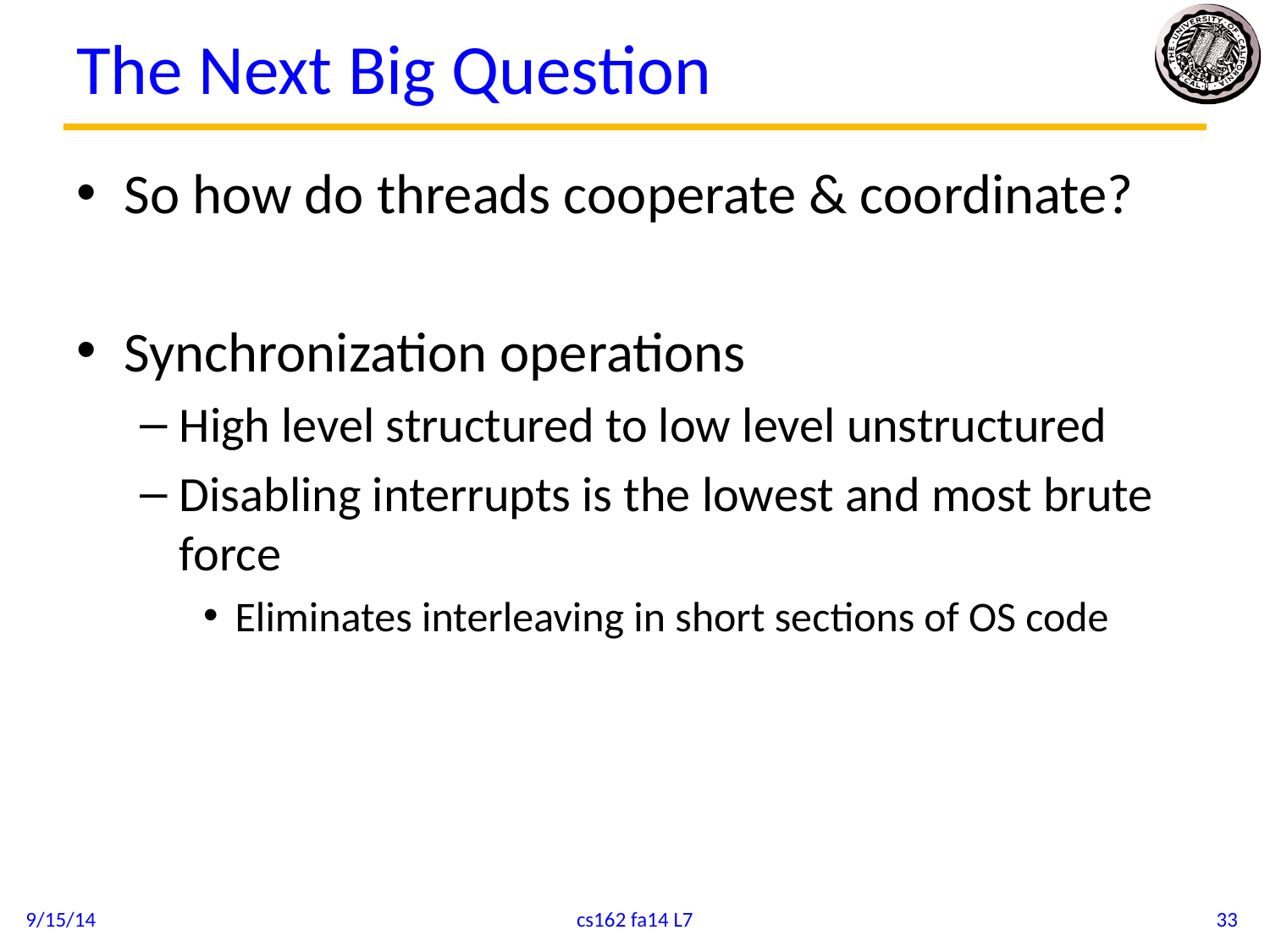

# The Next Big Question
So how do threads cooperate & coordinate?

Synchronization operations
High level structured to low level unstructured
Disabling interrupts is the lowest and most brute force
Eliminates interleaving in short sections of OS code
9/15/14
cs162 fa14 L7
33